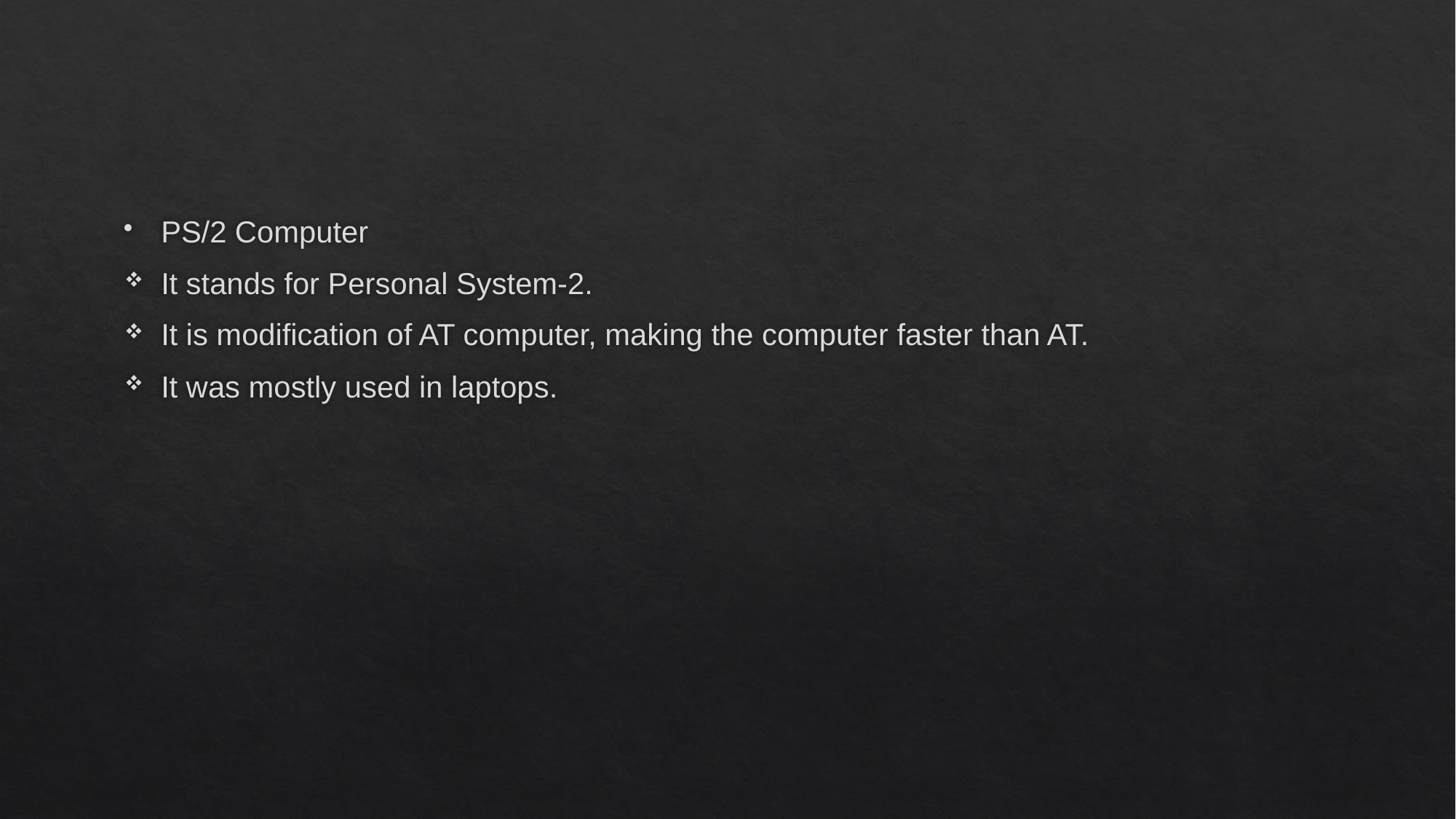

#
PS/2 Computer
It stands for Personal System-2.
It is modification of AT computer, making the computer faster than AT.
It was mostly used in laptops.